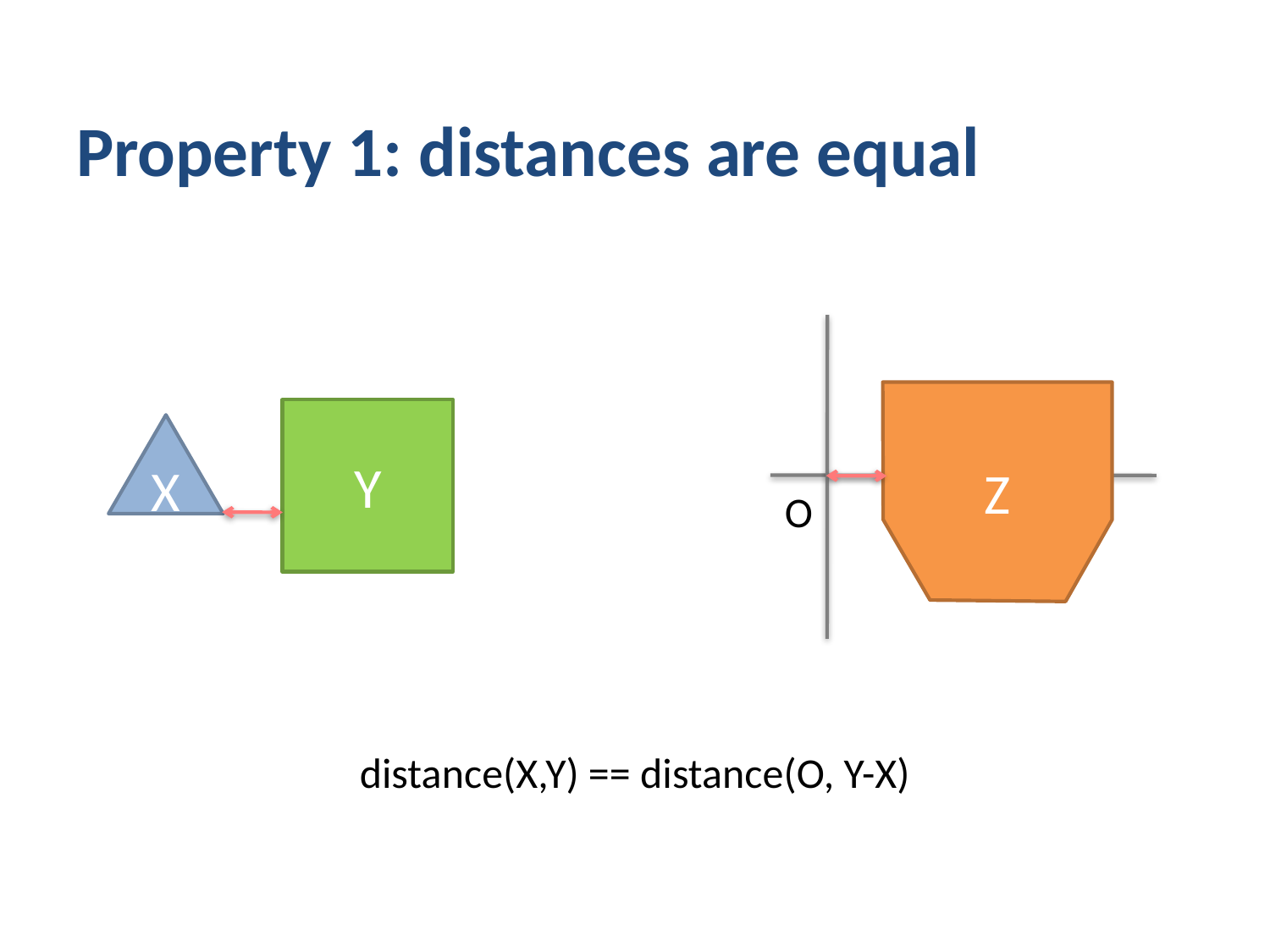

# Property 1: distances are equal
Z
Y
X
O
distance(X,Y) == distance(O, Y-X)